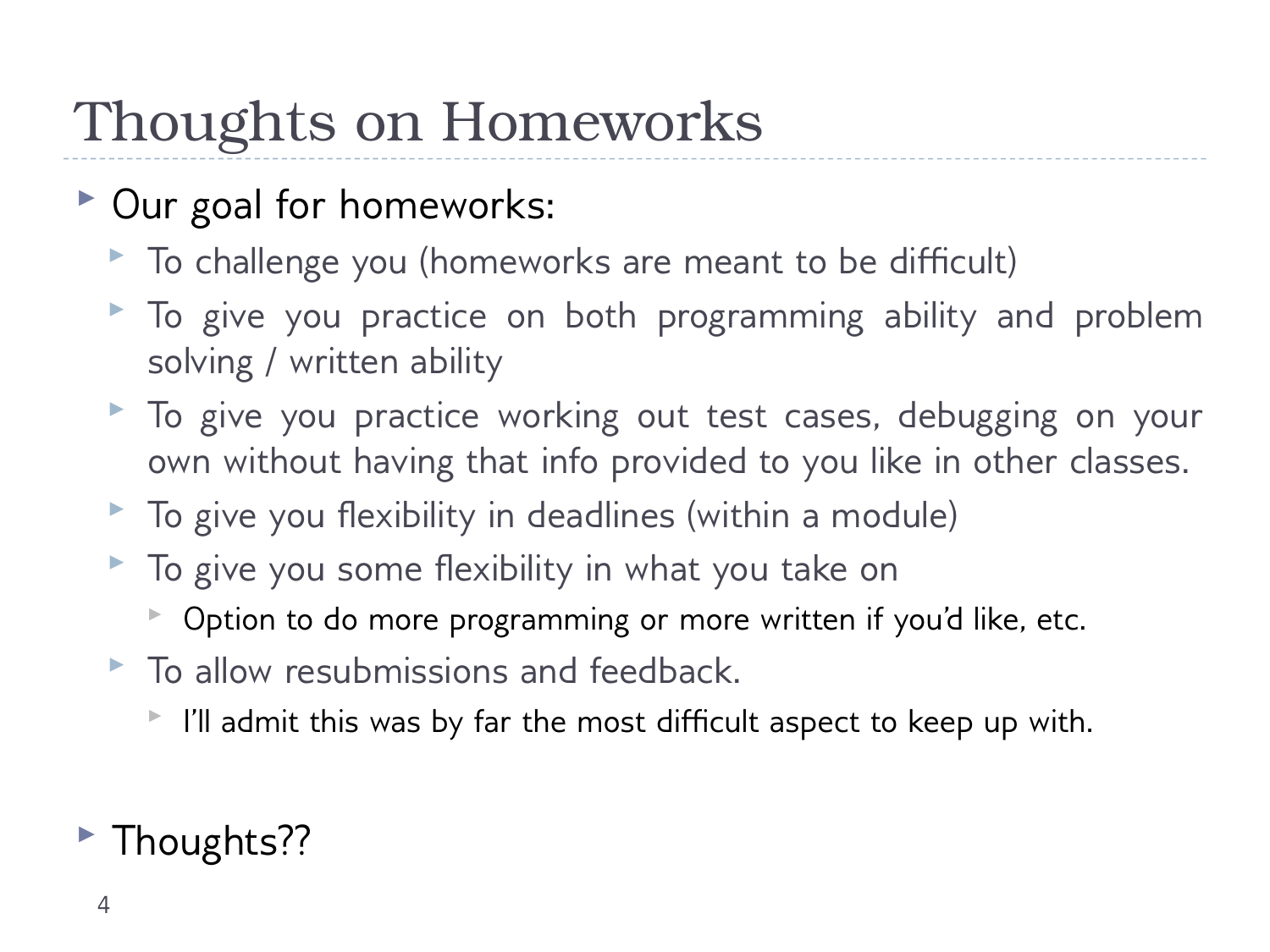

# Thoughts on Homeworks
Our goal for homeworks:
To challenge you (homeworks are meant to be difficult)
To give you practice on both programming ability and problem solving / written ability
To give you practice working out test cases, debugging on your own without having that info provided to you like in other classes.
To give you flexibility in deadlines (within a module)
To give you some flexibility in what you take on
Option to do more programming or more written if you’d like, etc.
To allow resubmissions and feedback.
I’ll admit this was by far the most difficult aspect to keep up with.

Thoughts??
4